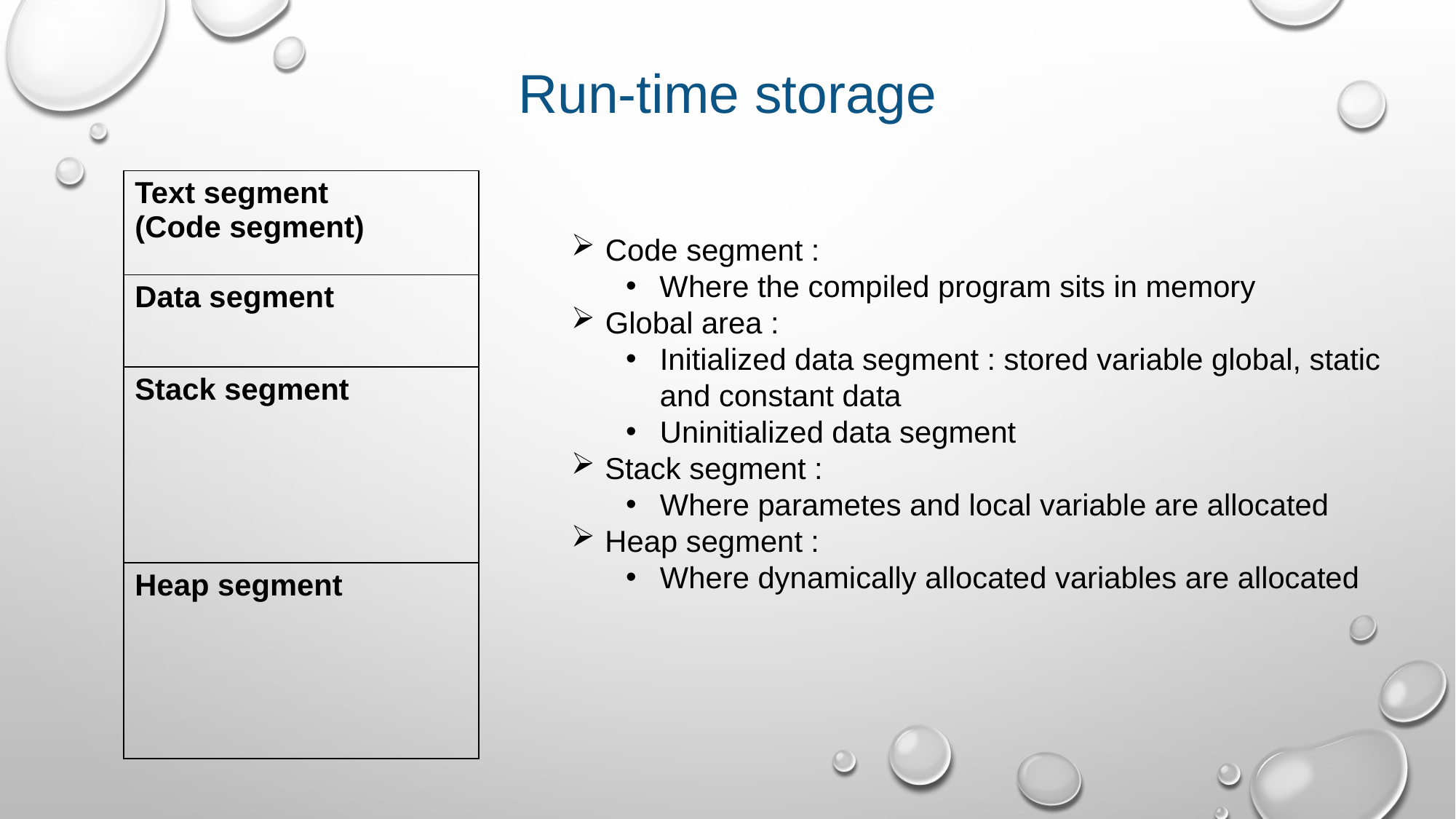

# Run-time storage
| Text segment (Code segment) |
| --- |
| Data segment |
| Stack segment |
| Heap segment |
Code segment :
Where the compiled program sits in memory
Global area :
Initialized data segment : stored variable global, static and constant data
Uninitialized data segment
Stack segment :
Where parametes and local variable are allocated
Heap segment :
Where dynamically allocated variables are allocated